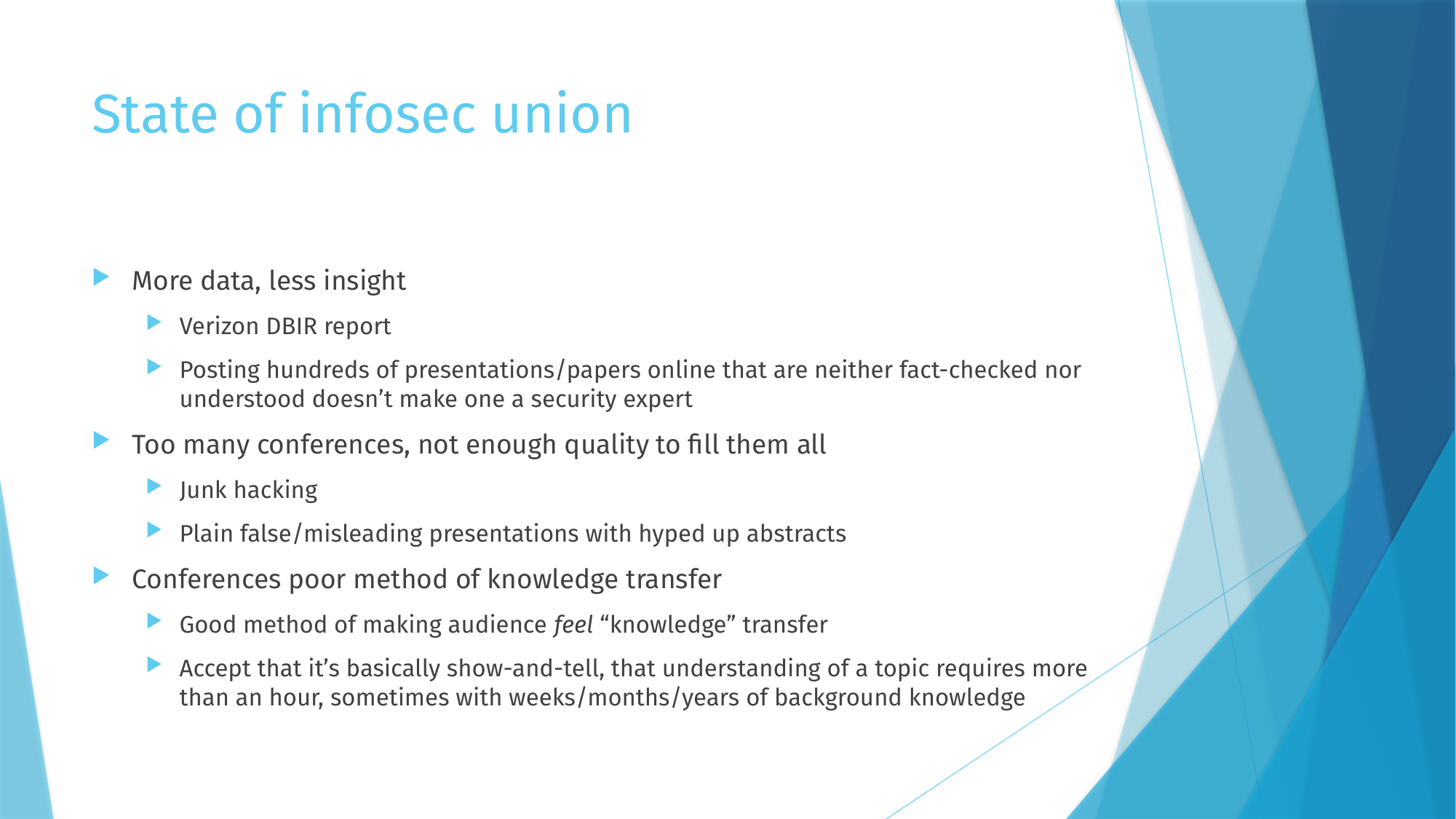

# State of infosec union
More data, less insight
Verizon DBIR report
Posting hundreds of presentations/papers online that are neither fact-checked nor understood doesn’t make one a security expert
Too many conferences, not enough quality to fill them all
Junk hacking
Plain false/misleading presentations with hyped up abstracts
Conferences poor method of knowledge transfer
Good method of making audience feel “knowledge” transfer
Accept that it’s basically show-and-tell, that understanding of a topic requires more than an hour, sometimes with weeks/months/years of background knowledge